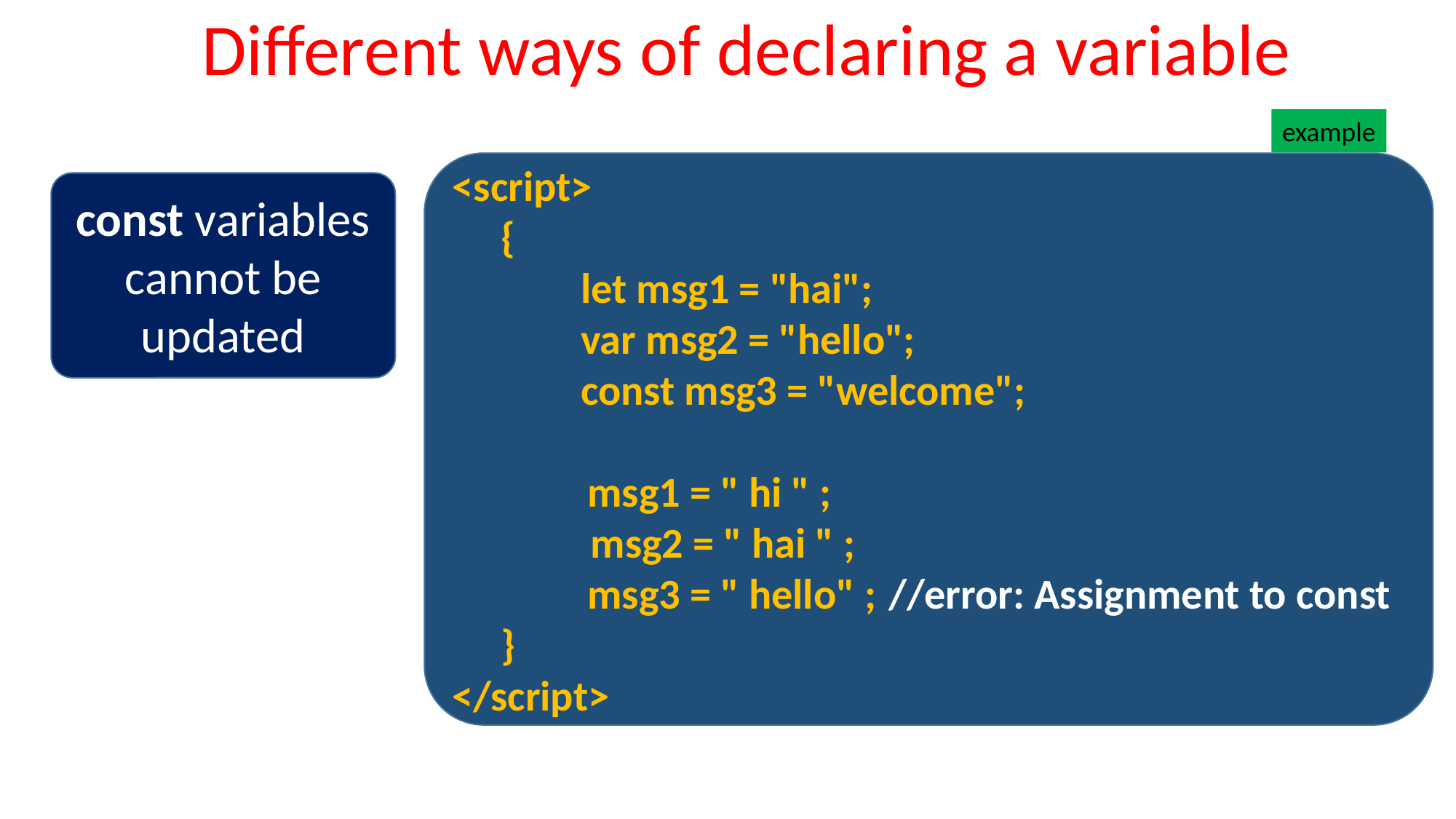

Different ways of declaring a variable
example
<script>
     {
	  let msg1 = "hai";
	  var msg2 = "hello";
	  const msg3 = "welcome";

              msg1 = " hi " ;
	   msg2 = " hai " ;
              msg3 = " hello" ; 	//error: Assignment to const
     }
</script>
const variables cannot be updated